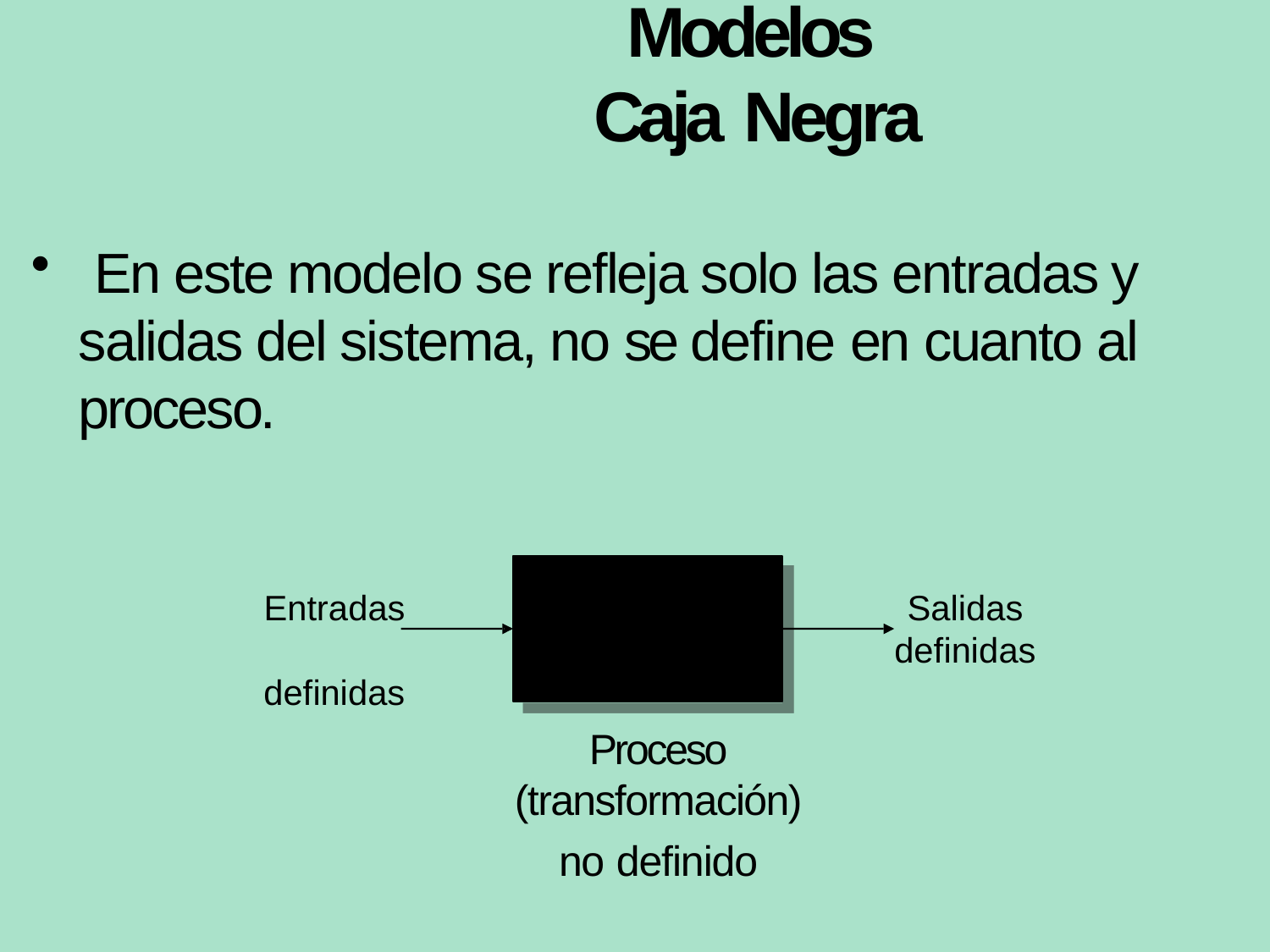

# Modelos Caja Negra
 En este modelo se refleja solo las entradas y salidas del sistema, no se define en cuanto al proceso.

Entradas  definidas
Salidas  definidas

Proceso (transformación)
no definido